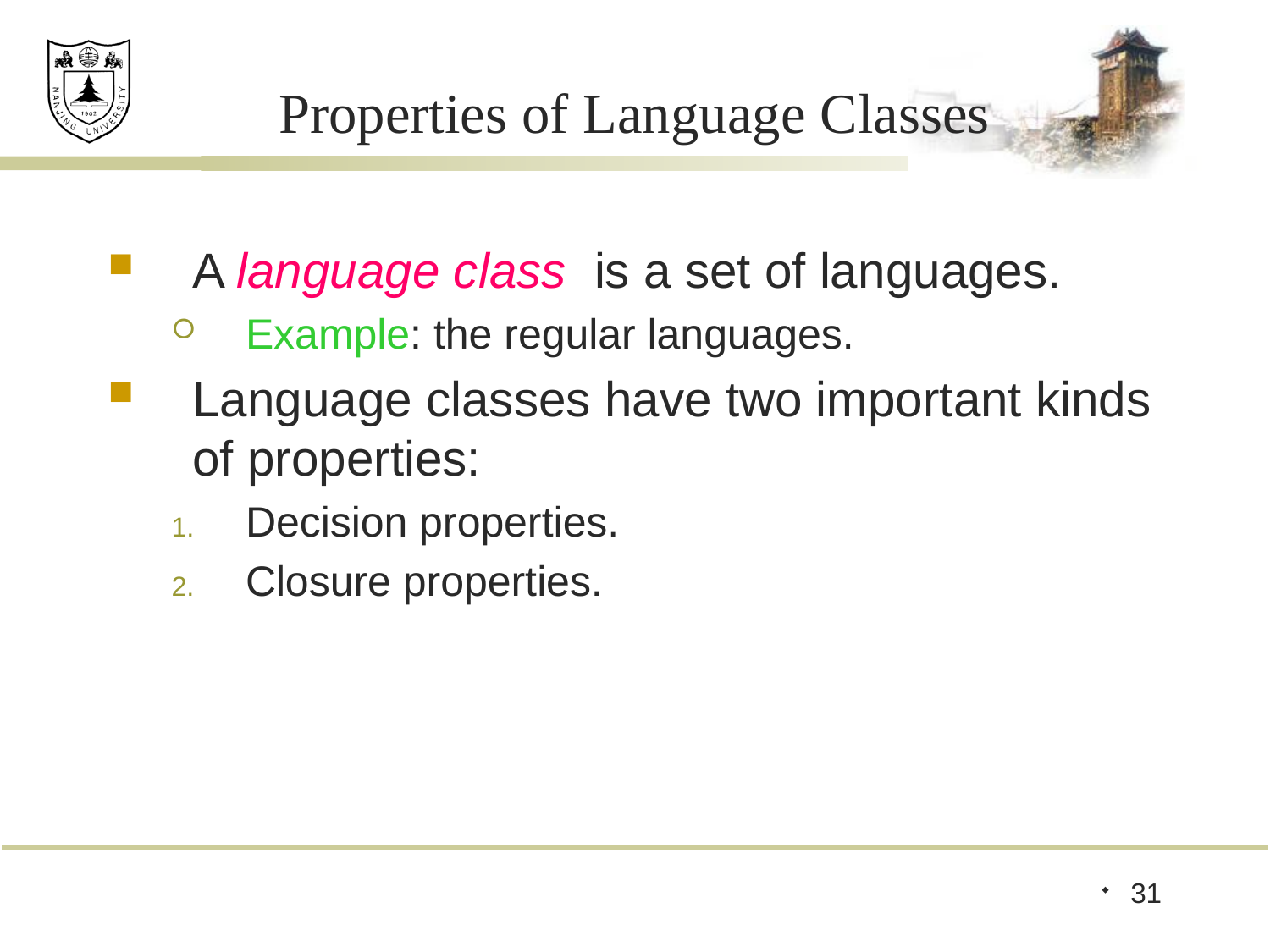

# Properties of Language Classes
A language class  is a set of languages.
Example: the regular languages.
Language classes have two important kinds of properties:
Decision properties.
Closure properties.
31